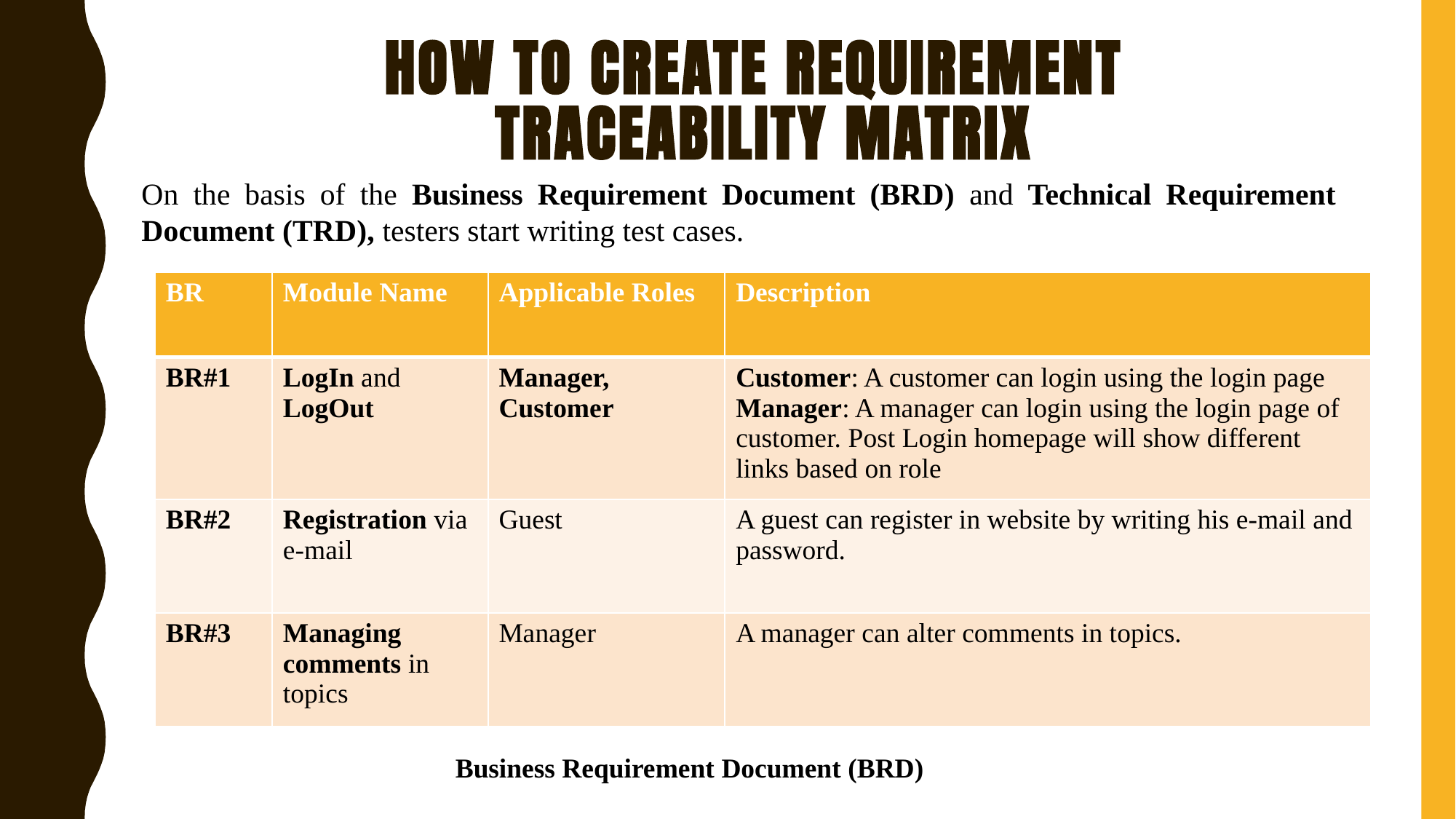

# How to create Requirement Traceability Matrix
On the basis of the Business Requirement Document (BRD) and Technical Requirement Document (TRD), testers start writing test cases.
| BR | Module Name | Applicable Roles | Description |
| --- | --- | --- | --- |
| BR#1 | LogIn and LogOut | Manager, Customer | Customer: A customer can login using the login page Manager: A manager can login using the login page of customer. Post Login homepage will show different links based on role |
| BR#2 | Registration via e-mail | Guest | A guest can register in website by writing his e-mail and password. |
| BR#3 | Managing comments in topics | Manager | A manager can alter comments in topics. |
Business Requirement Document (BRD)